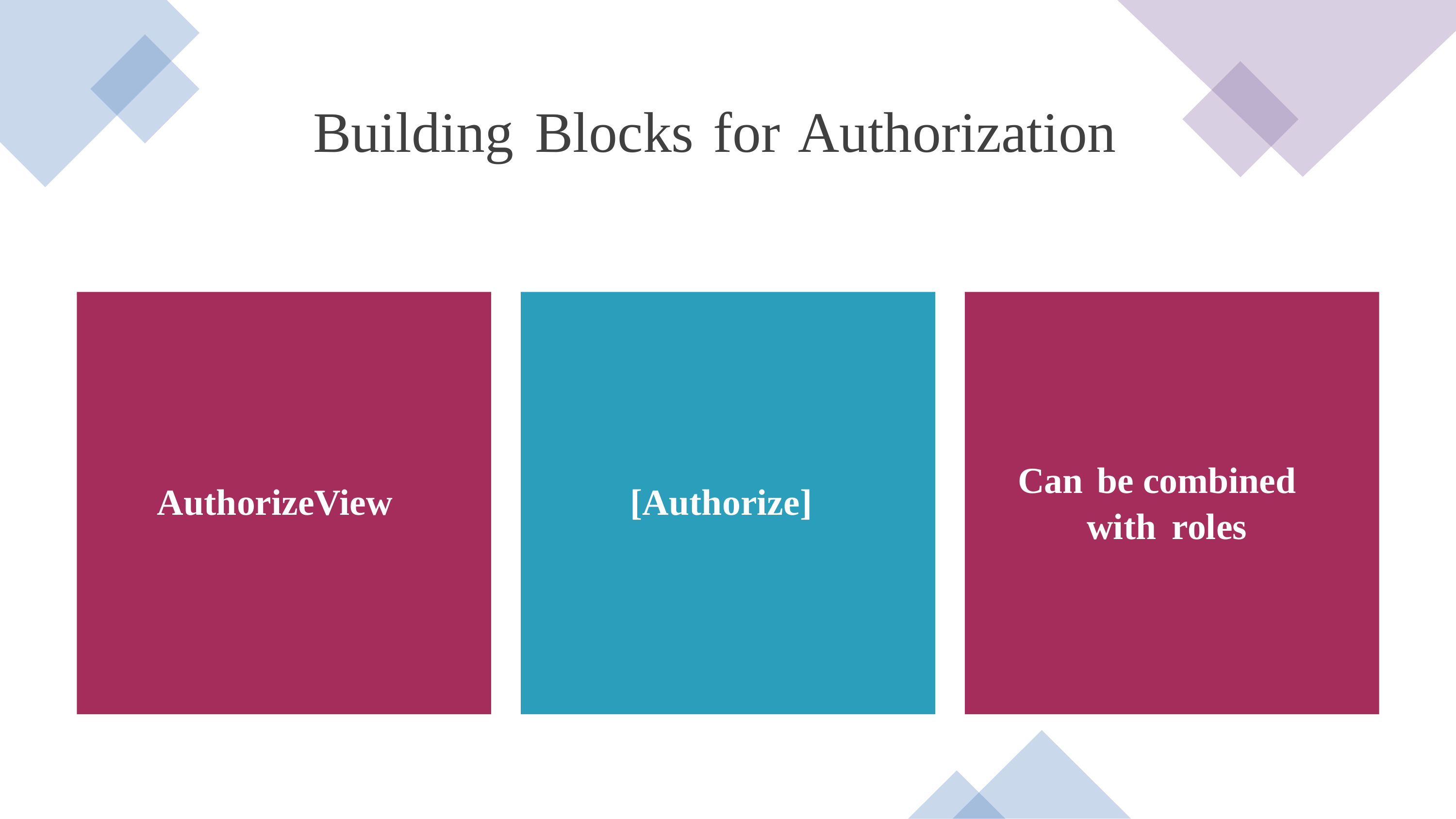

Building
Blocks
for
Authorization

AuthorizeView

[Authorize]

Can be combined
with
roles